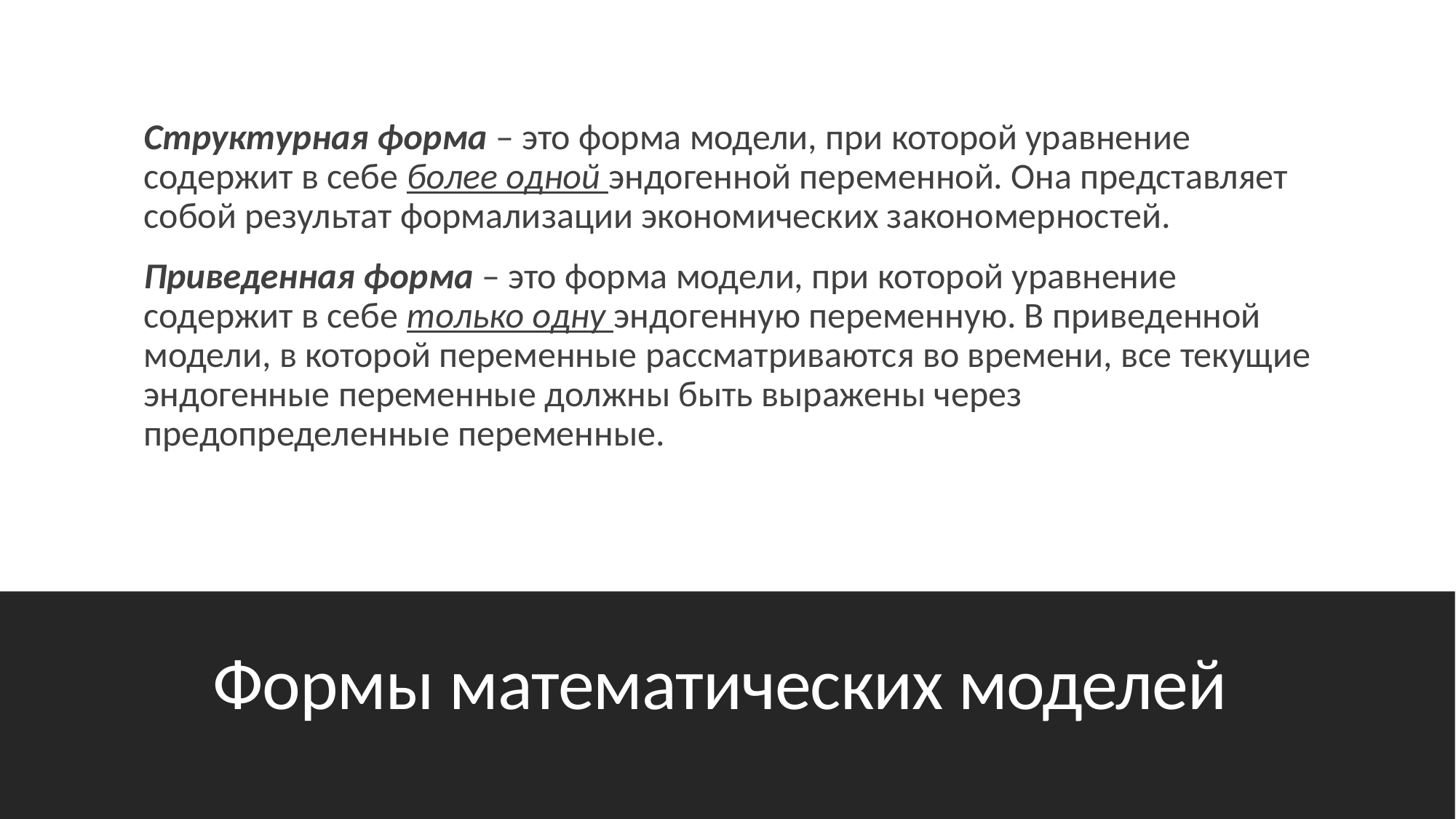

Структурная форма – это форма модели, при которой уравнение содержит в себе более одной эндогенной переменной. Она представляет собой результат формализации экономических закономерностей.
Приведенная форма – это форма модели, при которой уравнение содержит в себе только одну эндогенную переменную. В приведенной модели, в которой переменные рассматриваются во времени, все текущие эндогенные переменные должны быть выражены через предопределенные переменные.

# Формы математических моделей
21